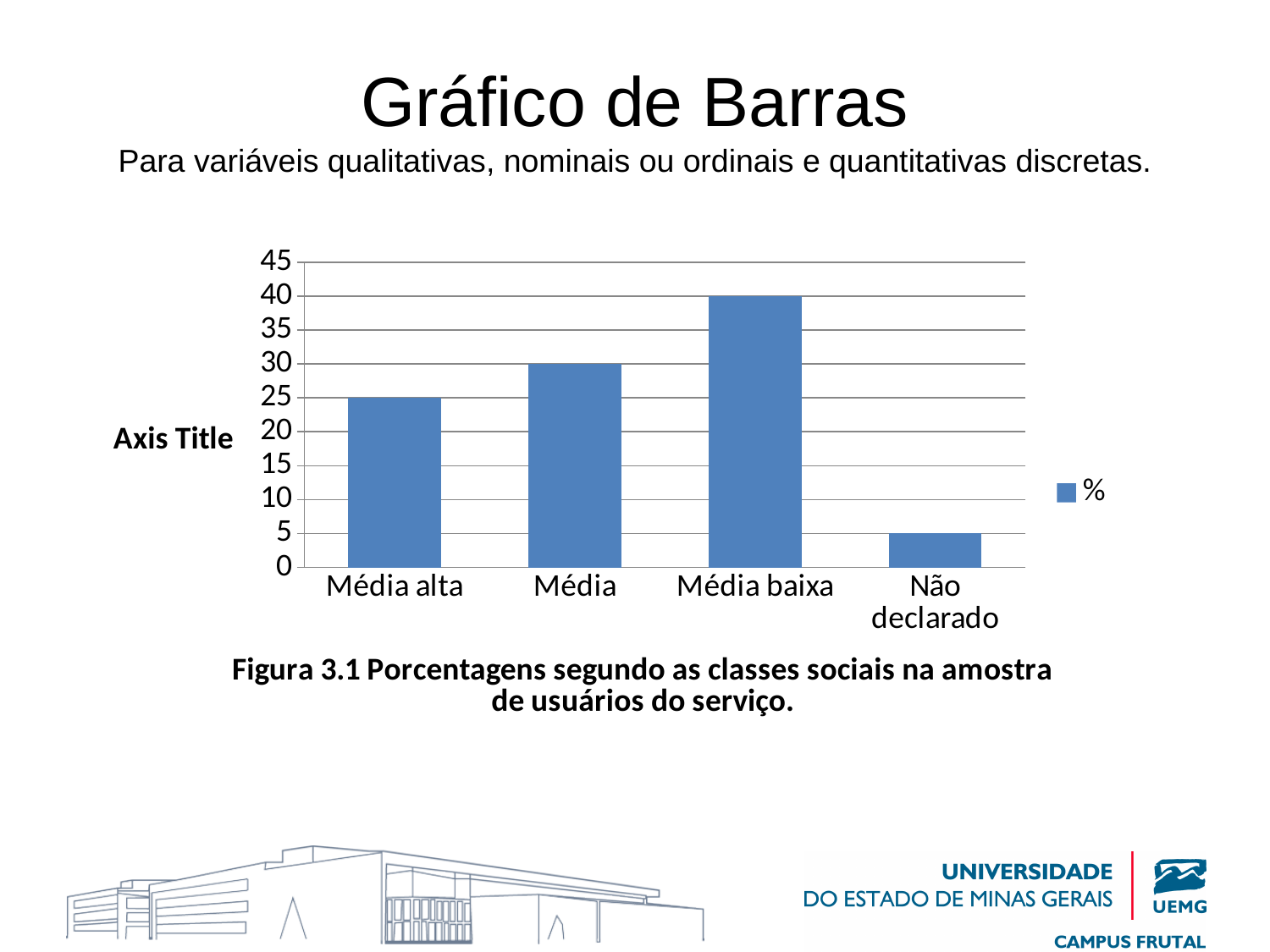

# Gráfico de Barras Para variáveis qualitativas, nominais ou ordinais e quantitativas discretas.

### Chart

| Category | % |
|---|---|
| Média alta | 25.0 |
| Média | 30.0 |
| Média baixa | 40.0 |
| Não declarado | 5.0 |